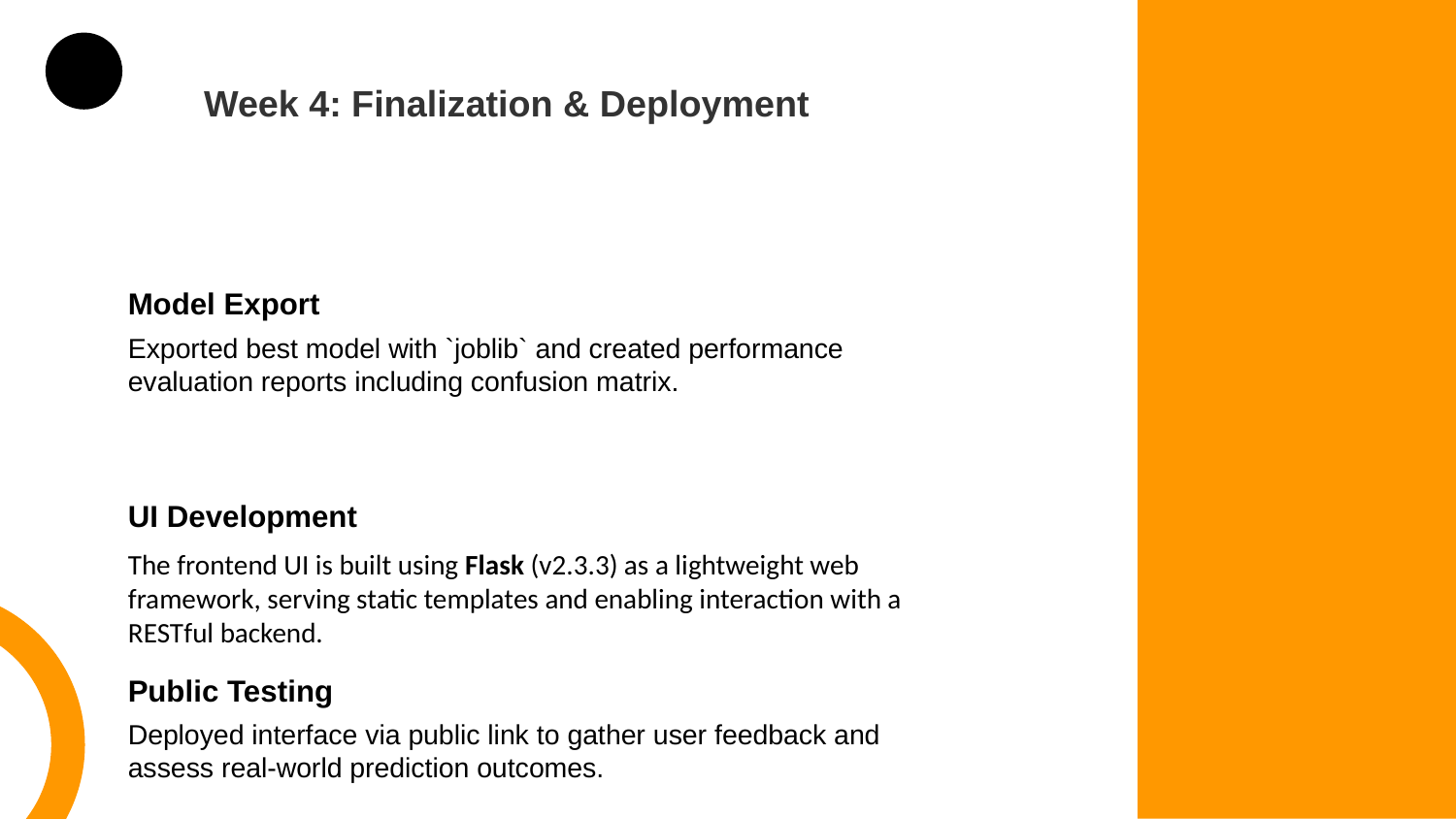

Week 4: Finalization & Deployment
Model Export
Exported best model with `joblib` and created performance evaluation reports including confusion matrix.
UI Development
The frontend UI is built using Flask (v2.3.3) as a lightweight web framework, serving static templates and enabling interaction with a RESTful backend.

Public Testing

Deployed interface via public link to gather user feedback and assess real-world prediction outcomes.